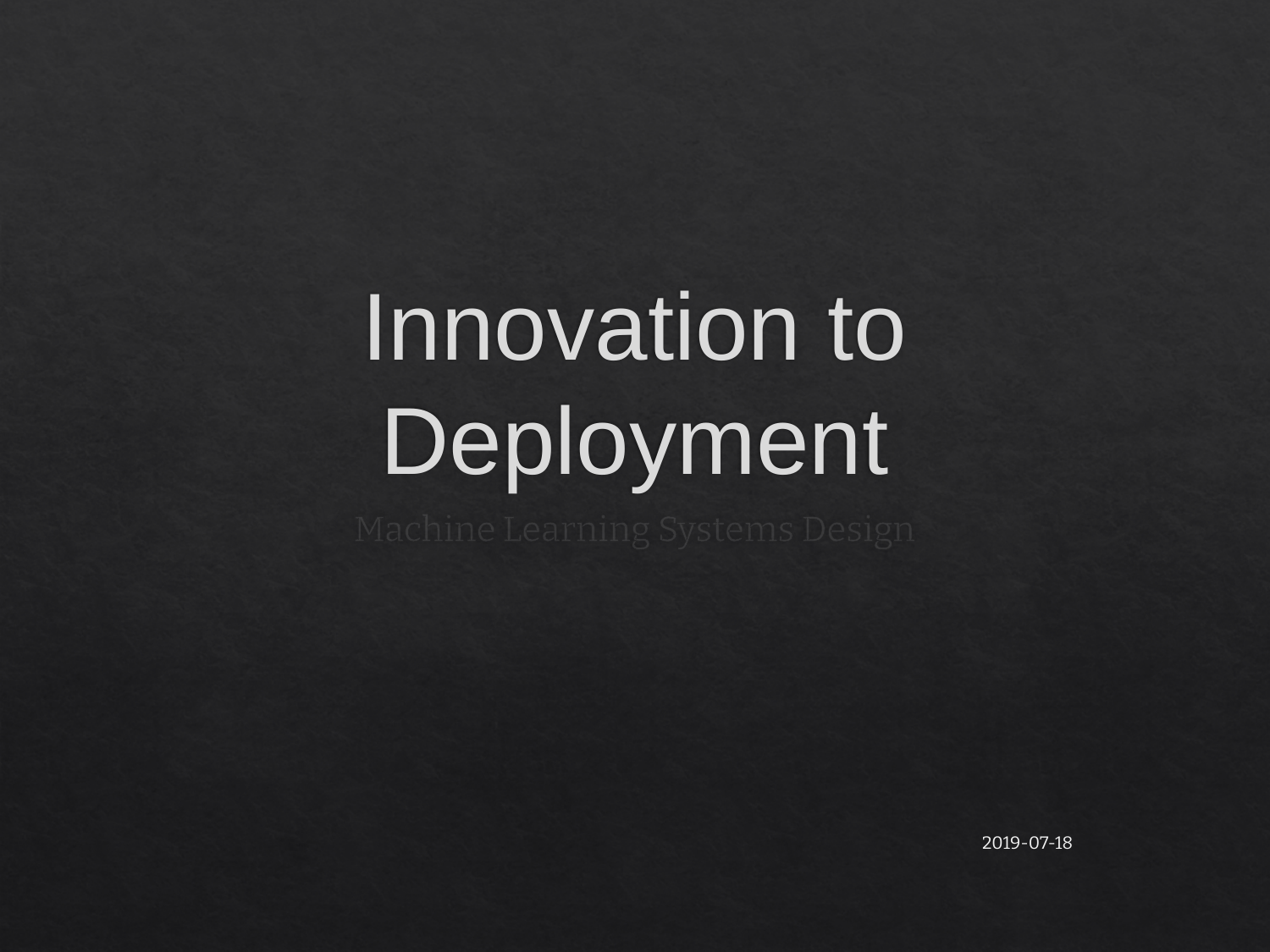

# Innovation to Deployment
Machine Learning Systems Design
2019-07-18